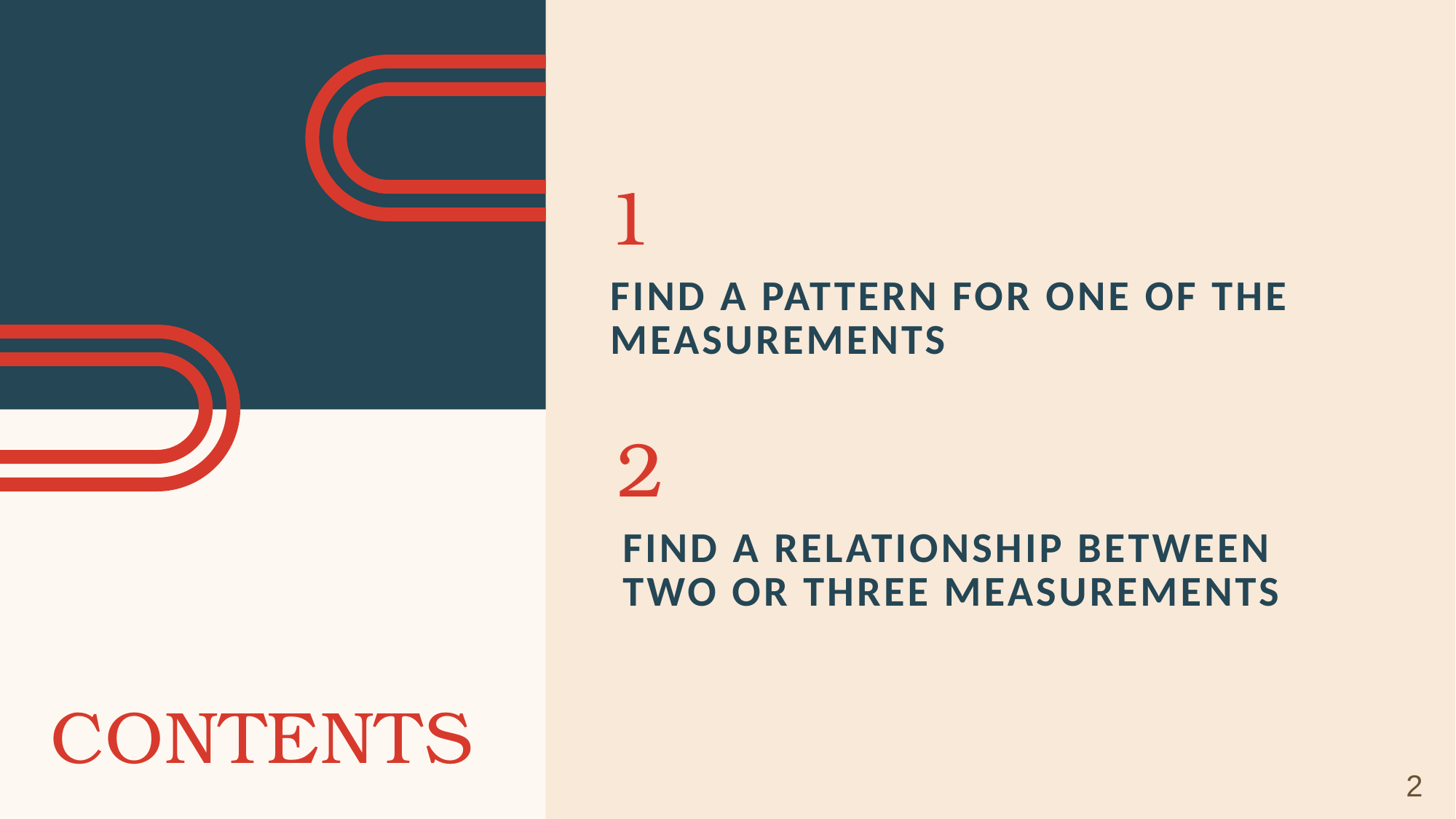

1
Find a pattern for one of the measurements
2
Find a relationship between two or three measurements
# CONTENTS
2